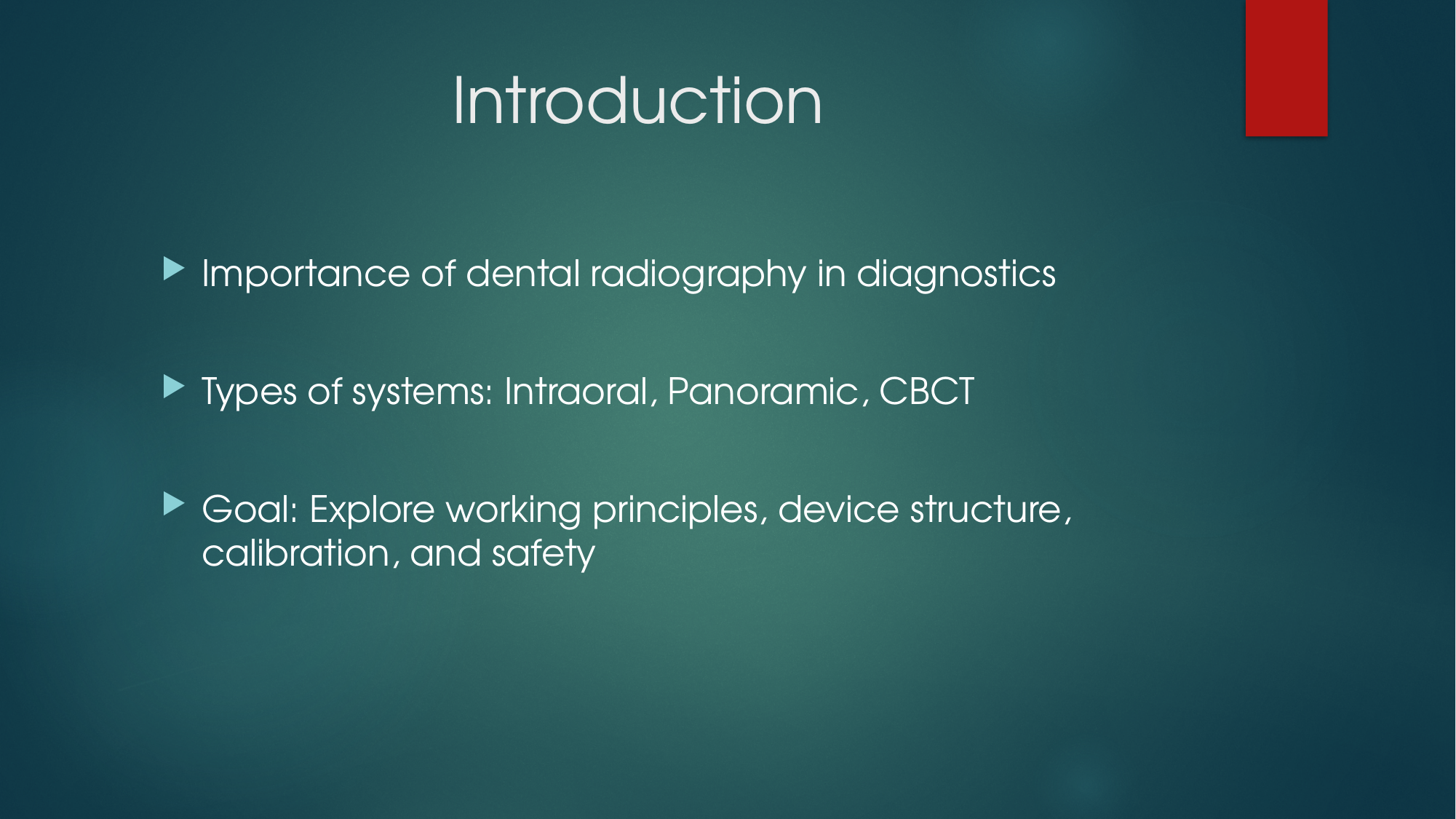

# Introduction

Importance of dental radiography in diagnostics

Types of systems: Intraoral, Panoramic, CBCT

Goal: Explore working principles, device structure, calibration, and safety